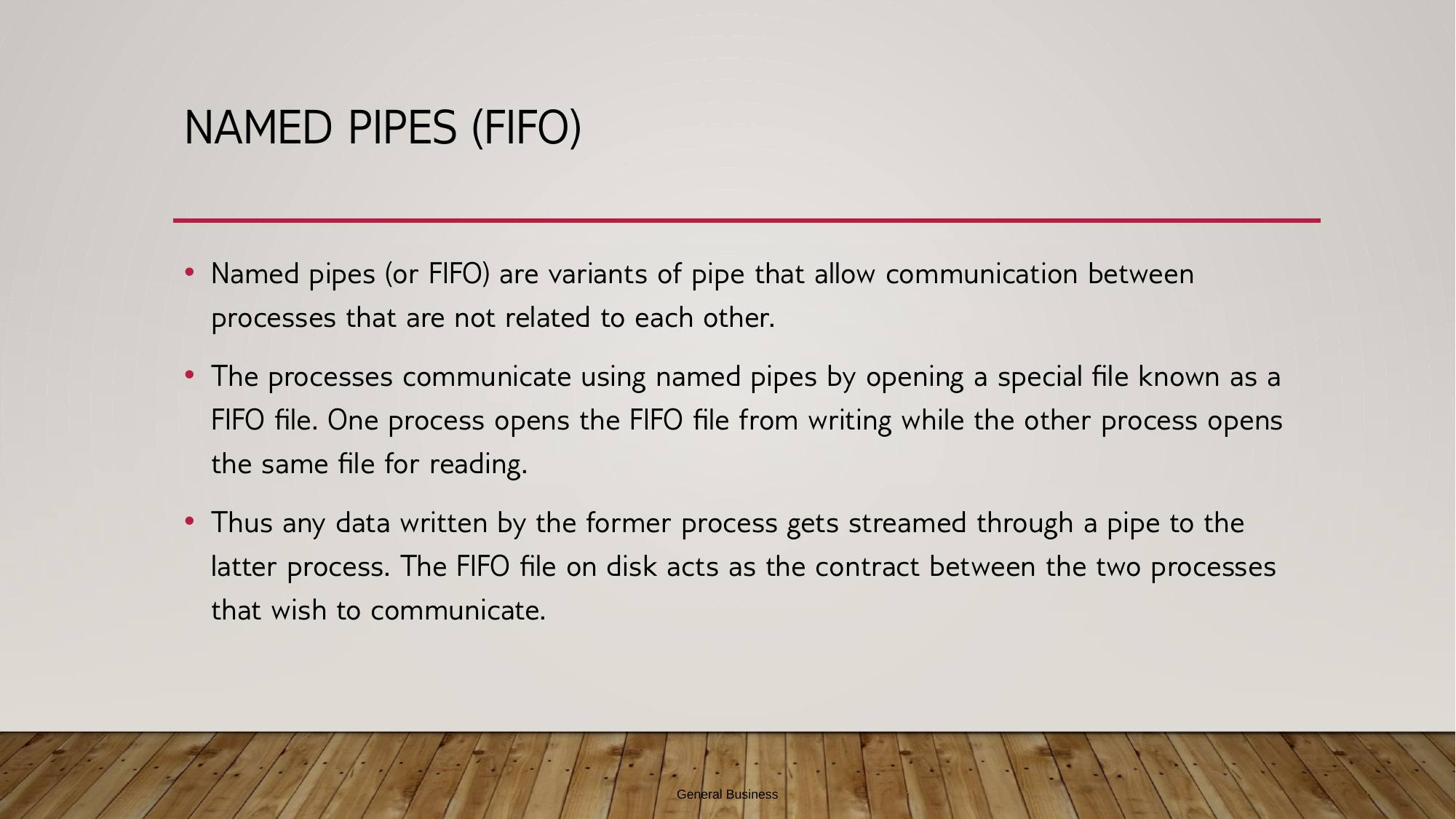

# Named pipes (FIFO)
Named pipes (or FIFO) are variants of pipe that allow communication between processes that are not related to each other.
The processes communicate using named pipes by opening a special file known as a FIFO file. One process opens the FIFO file from writing while the other process opens the same file for reading.
Thus any data written by the former process gets streamed through a pipe to the latter process. The FIFO file on disk acts as the contract between the two processes that wish to communicate.